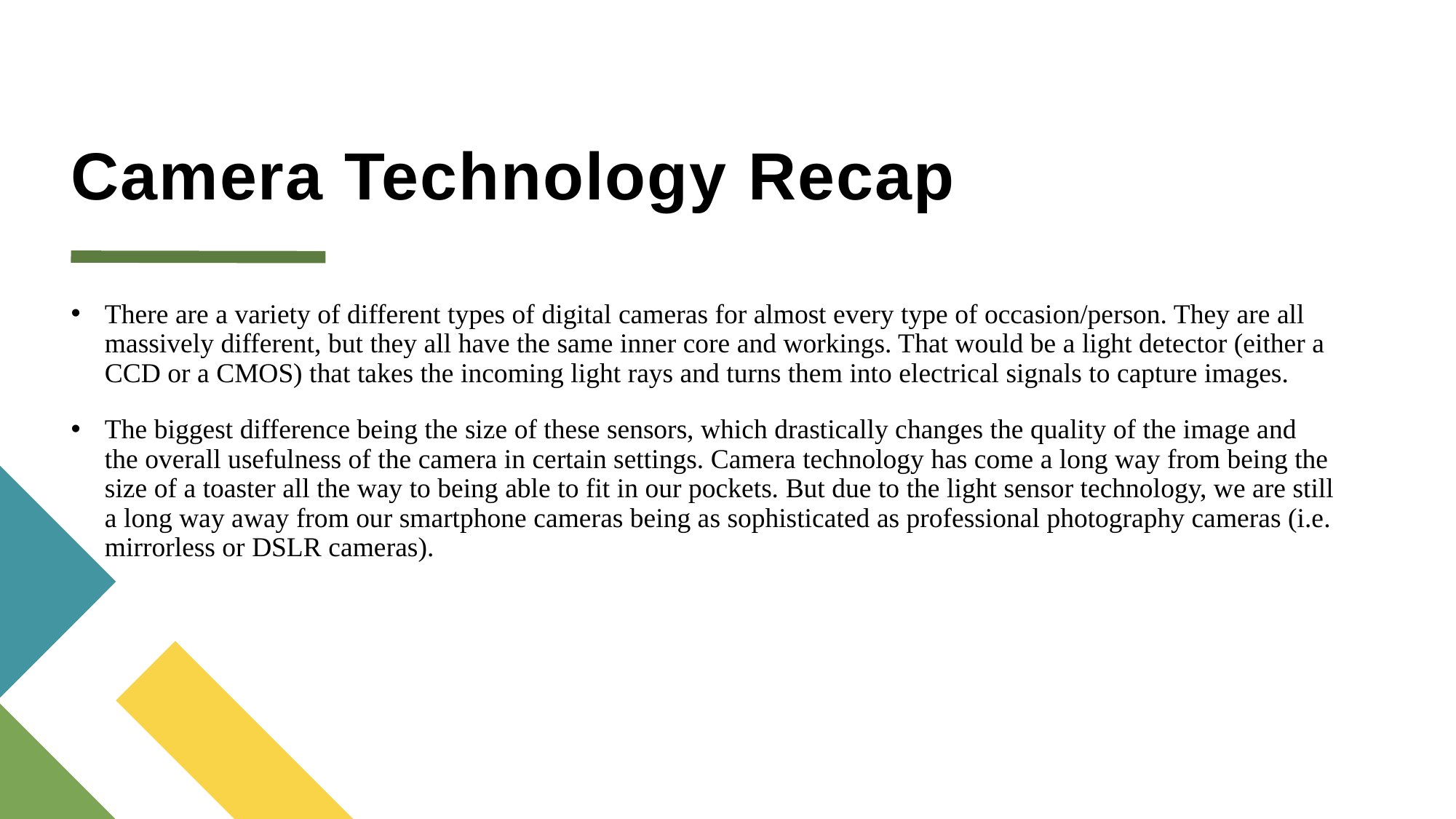

# Camera Technology Recap
There are a variety of different types of digital cameras for almost every type of occasion/person. They are all massively different, but they all have the same inner core and workings. That would be a light detector (either a CCD or a CMOS) that takes the incoming light rays and turns them into electrical signals to capture images.
The biggest difference being the size of these sensors, which drastically changes the quality of the image and the overall usefulness of the camera in certain settings. Camera technology has come a long way from being the size of a toaster all the way to being able to fit in our pockets. But due to the light sensor technology, we are still a long way away from our smartphone cameras being as sophisticated as professional photography cameras (i.e. mirrorless or DSLR cameras).